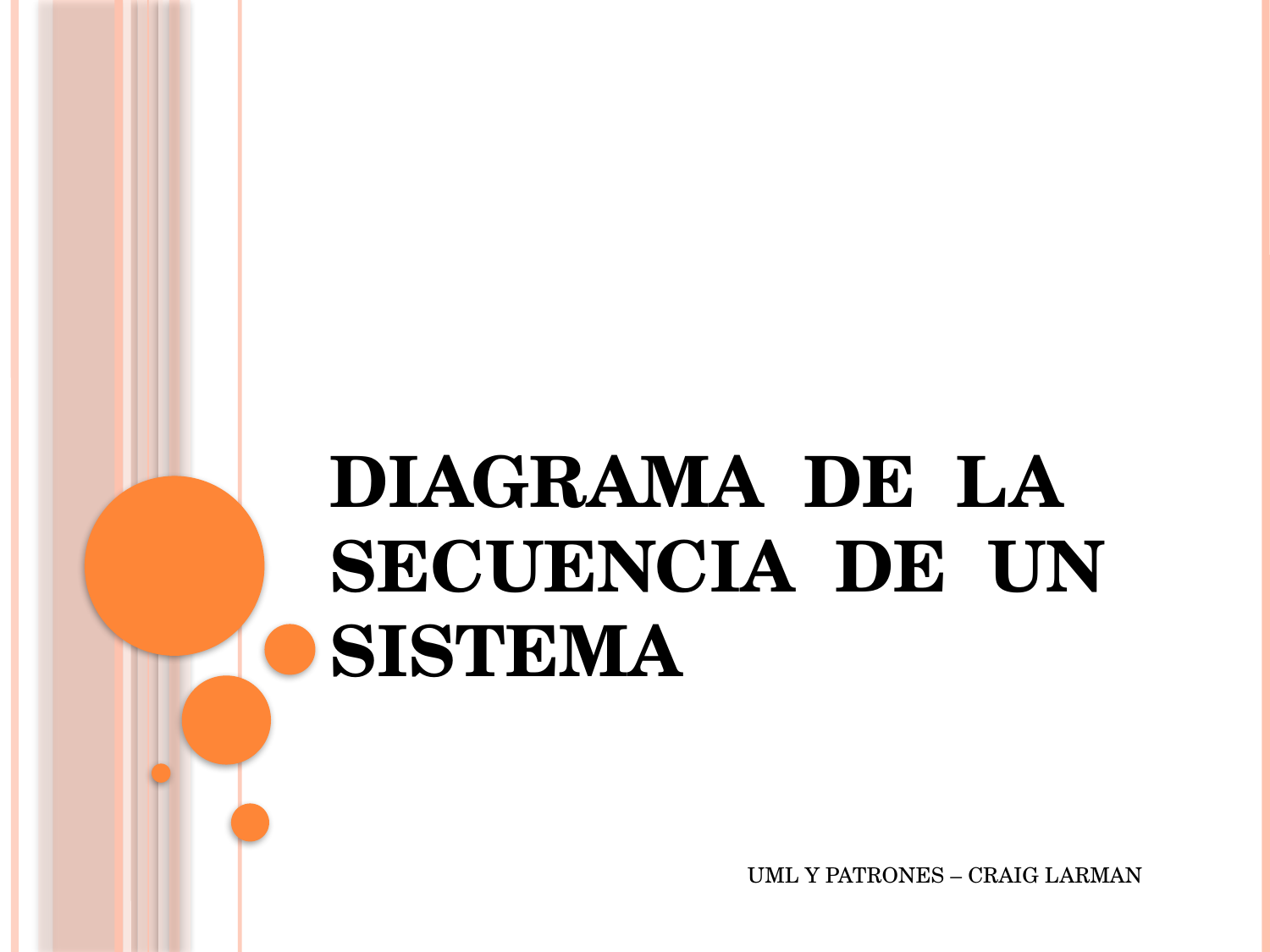

# DIAGRAMA  DE  LA SECUENCIA  DE  UN SISTEMA
UML Y PATRONES – CRAIG LARMAN